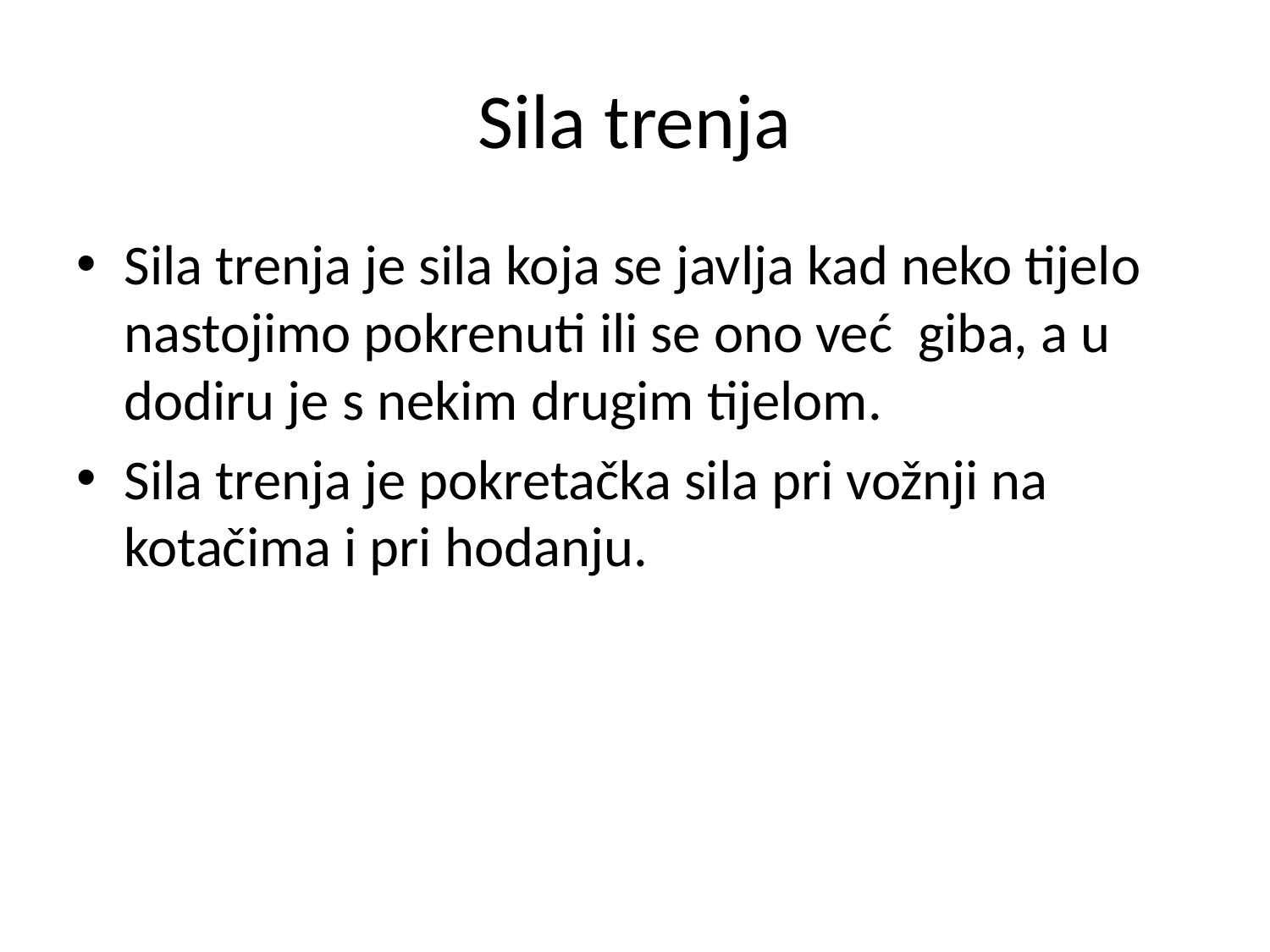

# Sila trenja
Sila trenja je sila koja se javlja kad neko tijelo nastojimo pokrenuti ili se ono već  giba, a u dodiru je s nekim drugim tijelom.
Sila trenja je pokretačka sila pri vožnji na kotačima i pri hodanju.